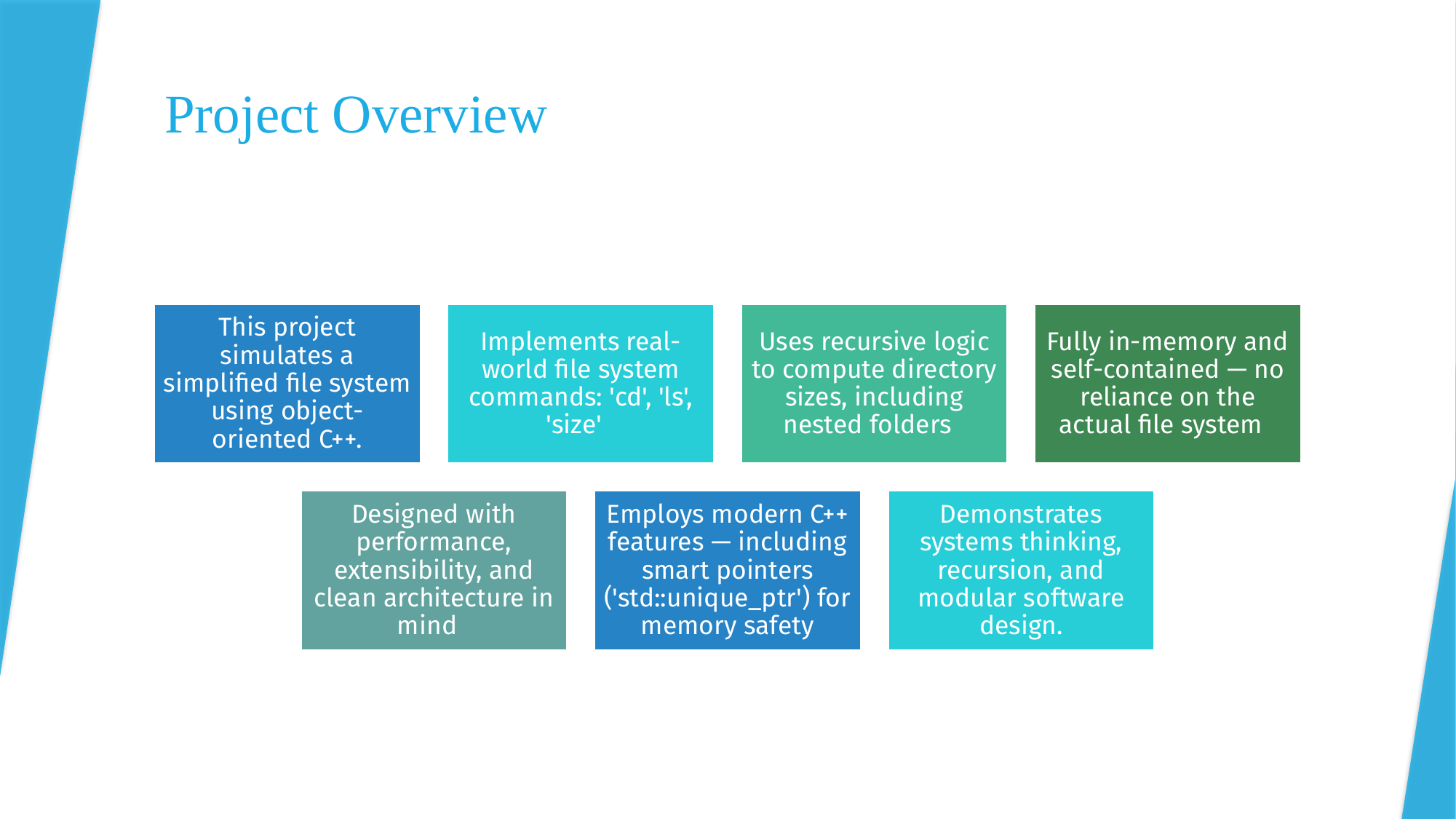

# Project Overview
This project simulates a simplified file system using object-oriented C++.
Implements real-world file system commands: 'cd', 'ls', 'size'
Uses recursive logic to compute directory sizes, including nested folders
Fully in-memory and self-contained — no reliance on the actual file system
Designed with performance, extensibility, and clean architecture in mind
Employs modern C++ features — including smart pointers ('std::unique_ptr') for memory safety
Demonstrates systems thinking, recursion, and modular software design.